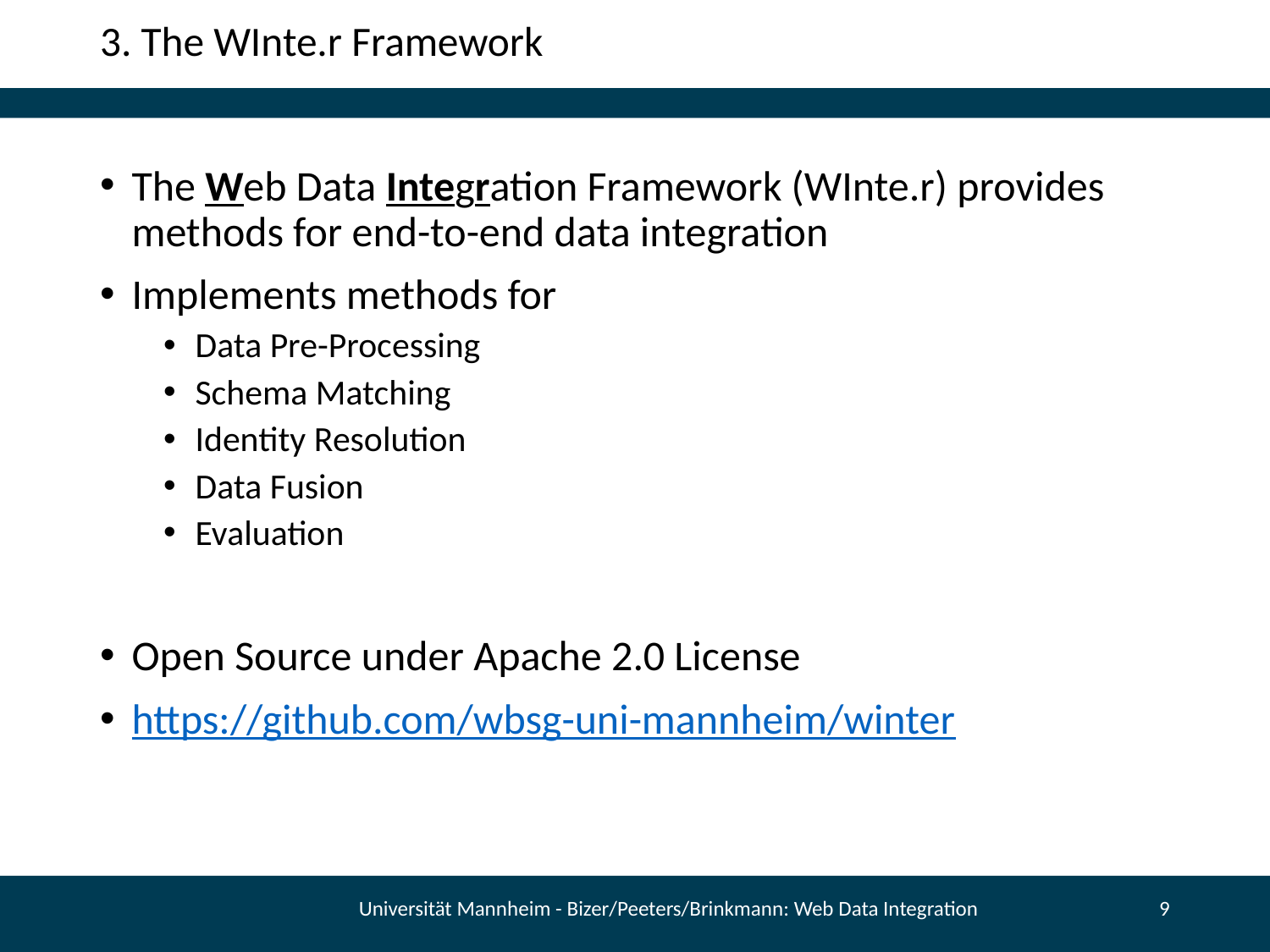

# 3. The WInte.r Framework
The Web Data Integration Framework (WInte.r) provides methods for end-to-end data integration
Implements methods for
Data Pre-Processing
Schema Matching
Identity Resolution
Data Fusion
Evaluation

Open Source under Apache 2.0 License
https://github.com/wbsg-uni-mannheim/winter
Universität Mannheim - Bizer/Peeters/Brinkmann: Web Data Integration
9